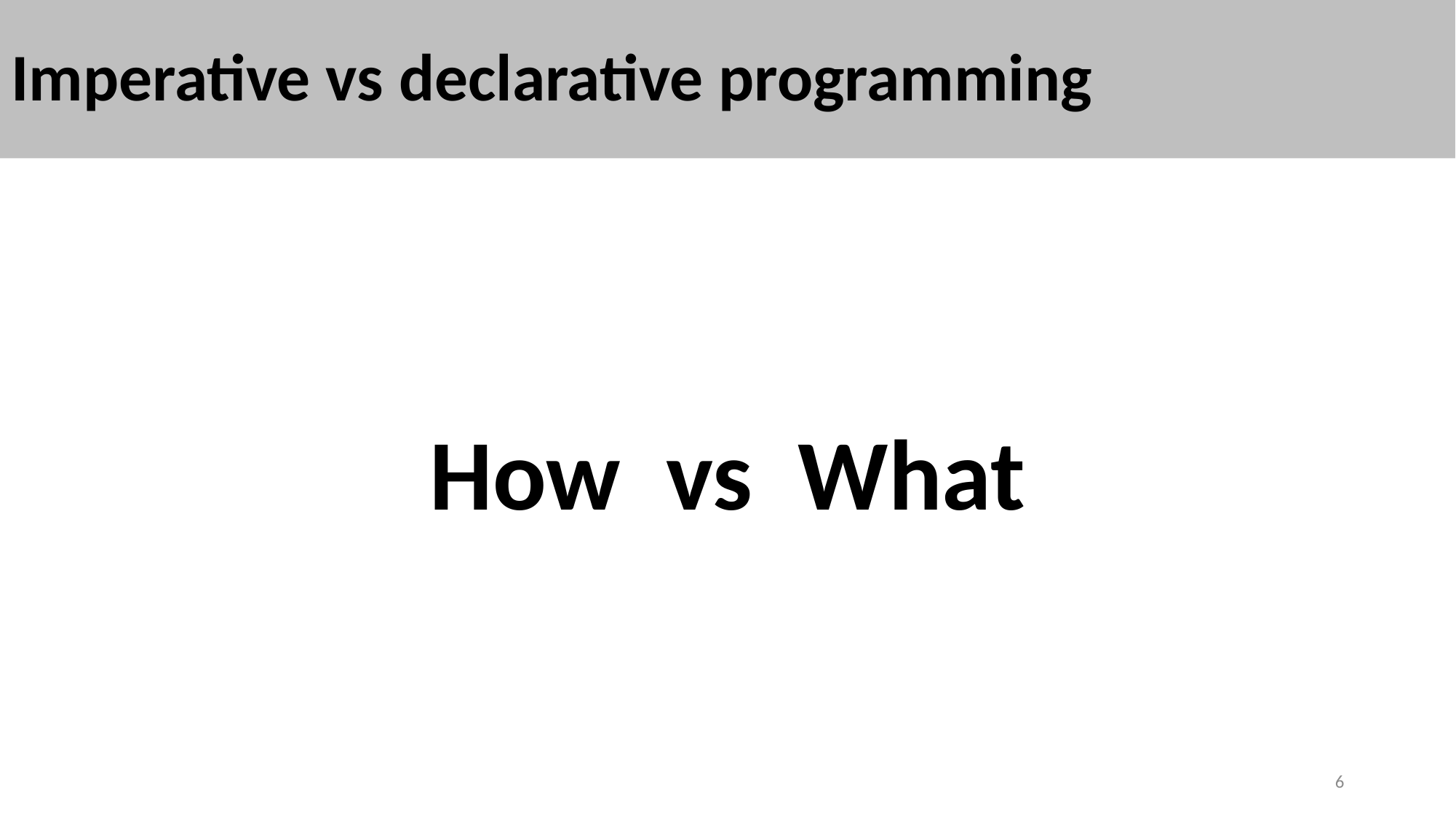

# Imperative vs declarative programming
How  vs  What
6